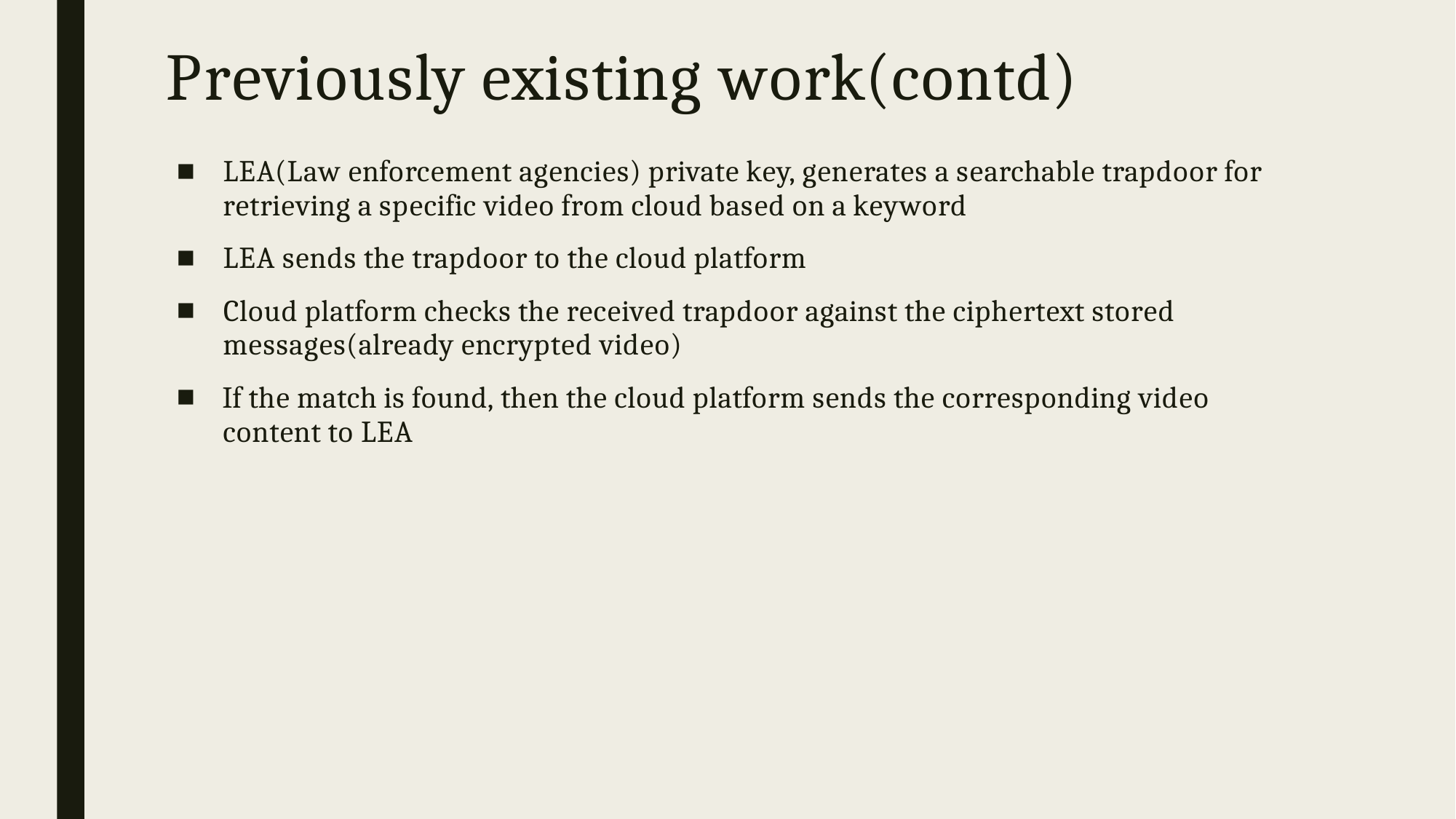

# Previously existing work(contd)
LEA(Law enforcement agencies) private key, generates a searchable trapdoor for retrieving a specific video from cloud based on a keyword
LEA sends the trapdoor to the cloud platform
Cloud platform checks the received trapdoor against the ciphertext stored messages(already encrypted video)
If the match is found, then the cloud platform sends the corresponding video content to LEA